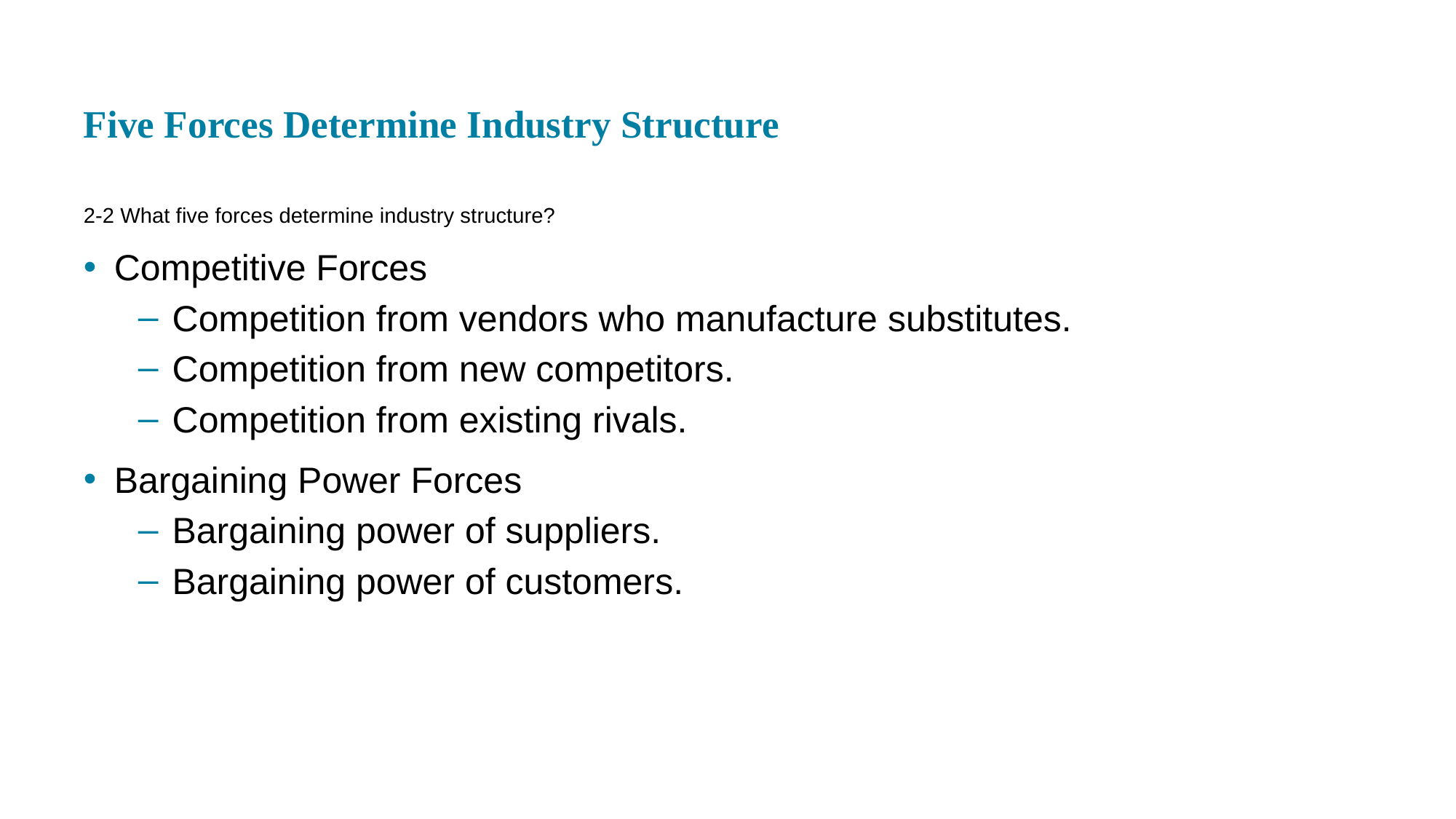

# Five Forces Determine Industry Structure
2-2 What five forces determine industry structure?
Competitive Forces
Competition from vendors who manufacture substitutes.
Competition from new competitors.
Competition from existing rivals.
Bargaining Power Forces
Bargaining power of suppliers.
Bargaining power of customers.